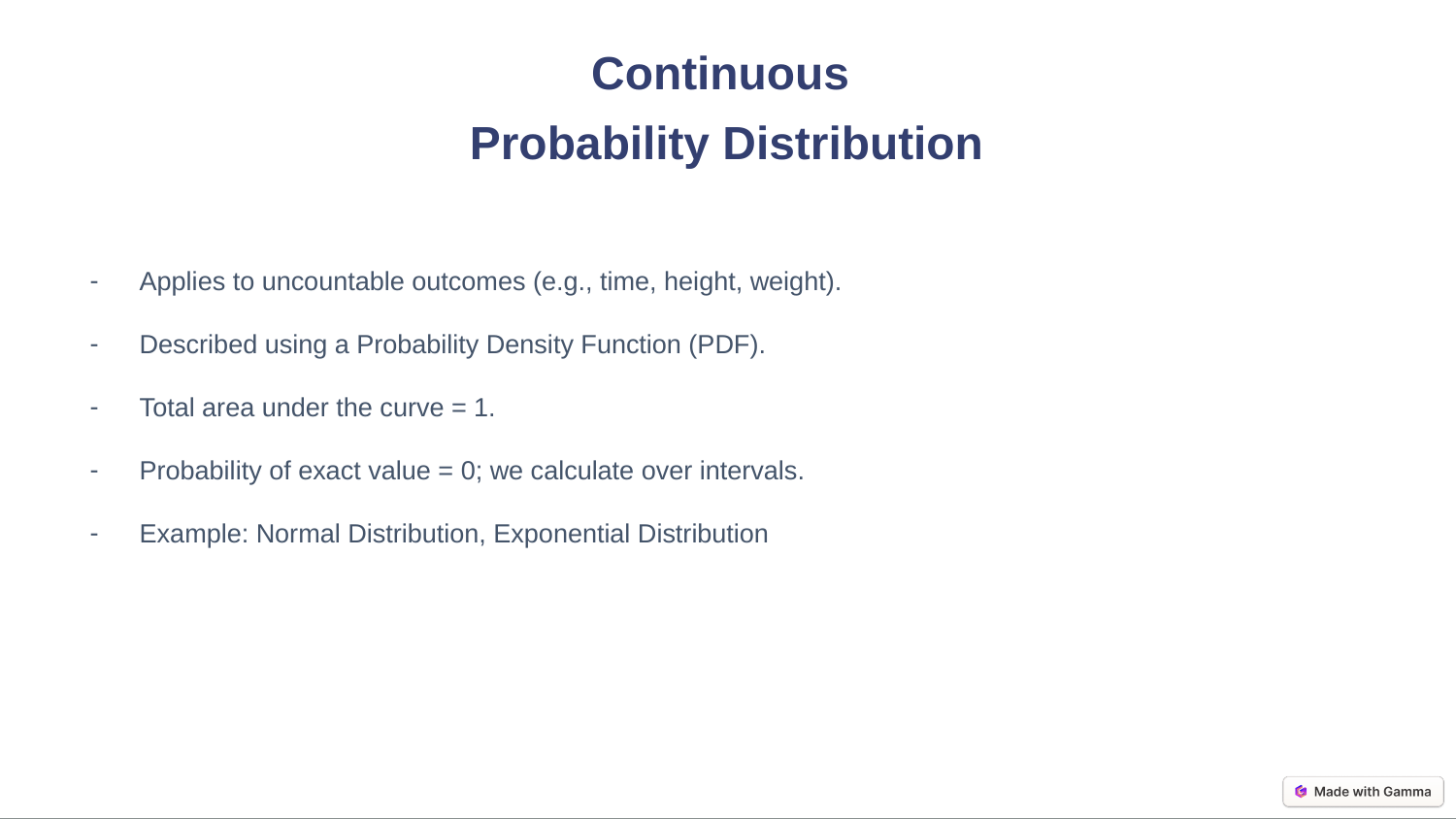

Continuous
Probability Distribution
Applies to uncountable outcomes (e.g., time, height, weight).
Described using a Probability Density Function (PDF).
Total area under the curve = 1.
Probability of exact value = 0; we calculate over intervals.
Example: Normal Distribution, Exponential Distribution